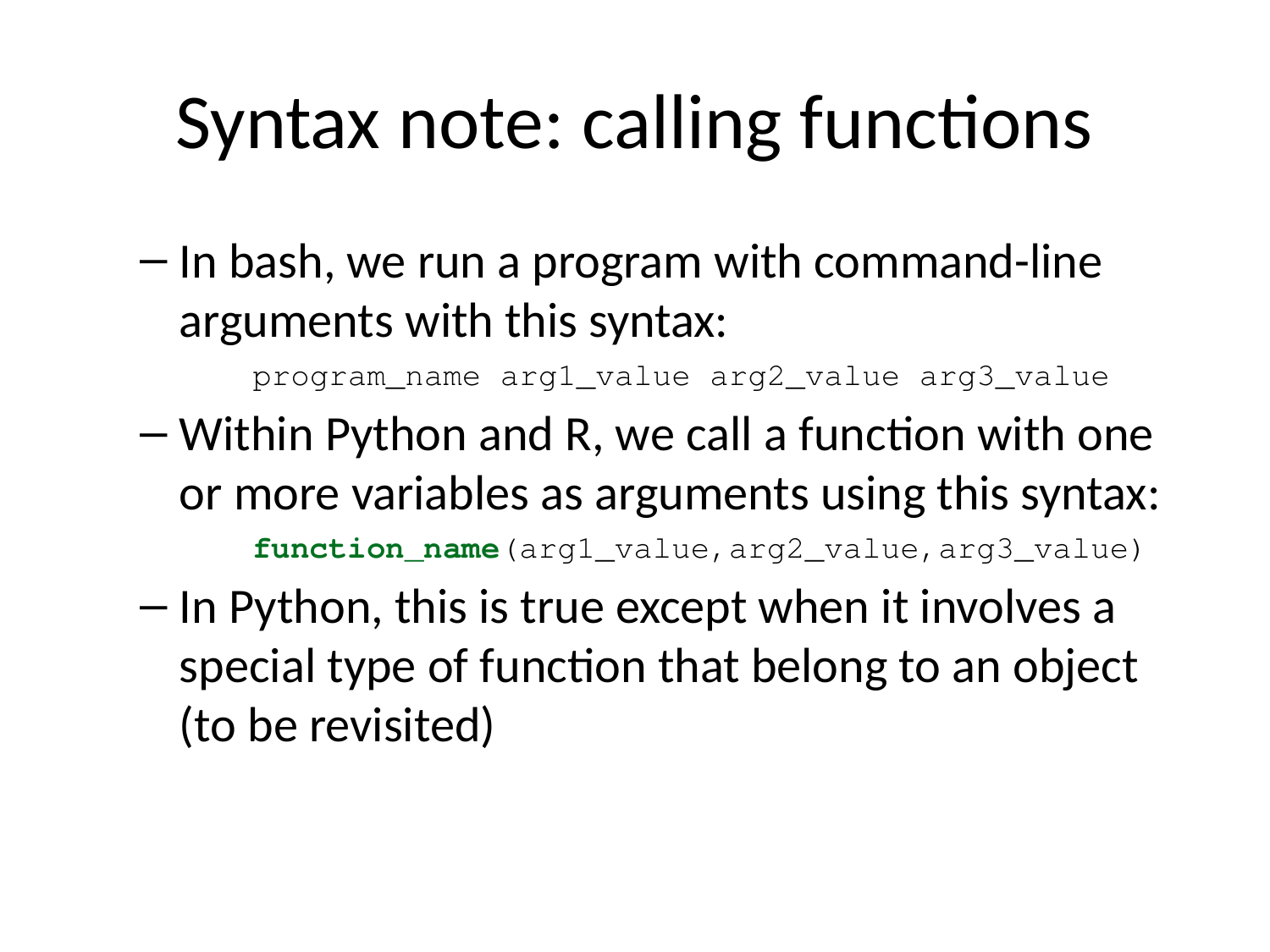

# Syntax note: calling functions
In bash, we run a program with command-line arguments with this syntax:
program_name arg1_value arg2_value arg3_value
Within Python and R, we call a function with one or more variables as arguments using this syntax:
function_name(arg1_value,arg2_value,arg3_value)
In Python, this is true except when it involves a special type of function that belong to an object (to be revisited)